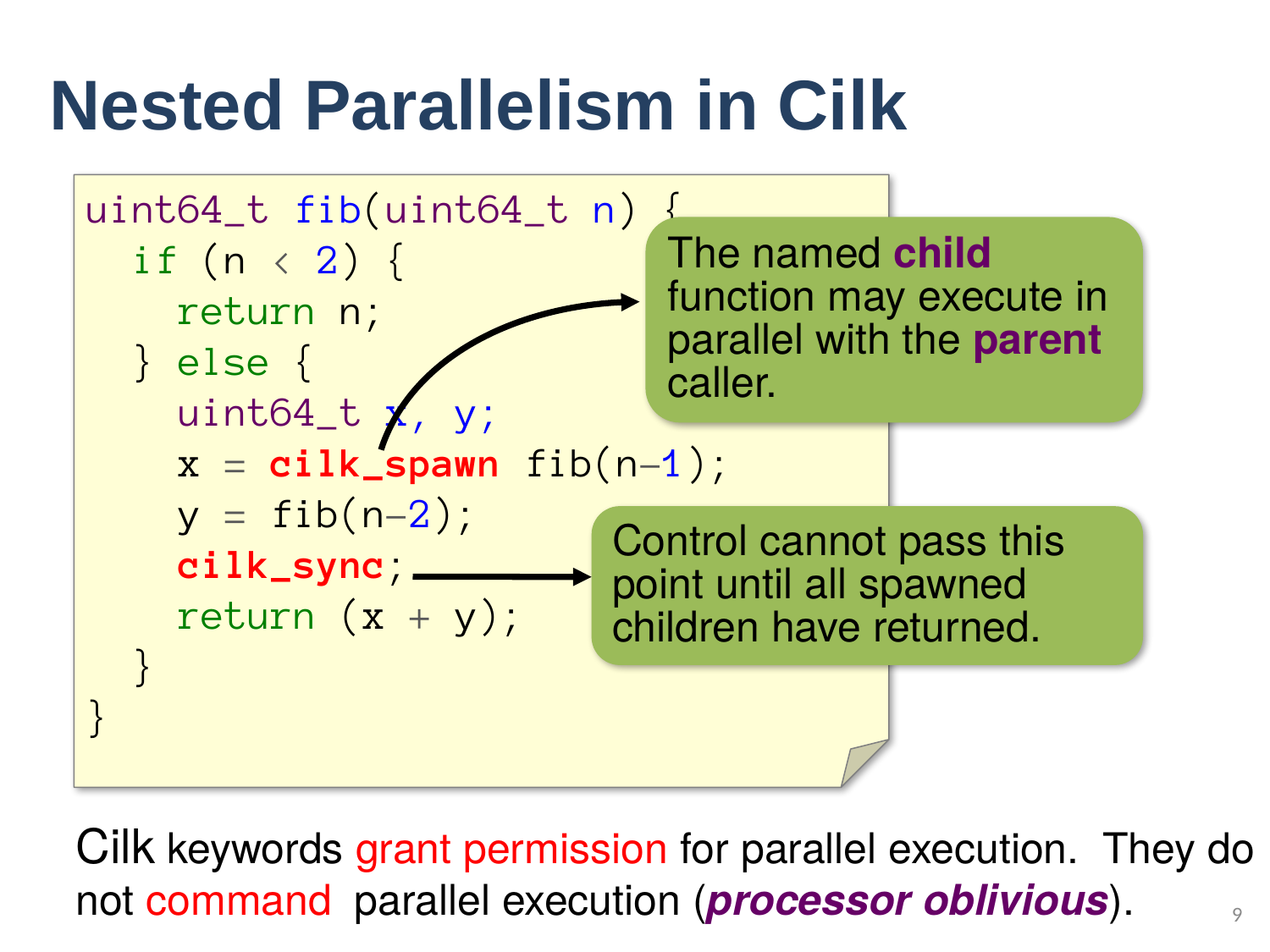

# Nested Parallelism in Cilk
uint64_t fib(uint64_t n) {
  if (n < 2) {
    return n;
  } else {
    uint64_t x, y;
    x = cilk_spawn fib(n-1);
    y = fib(n-2);
    cilk_sync;
    return (x + y);
  }
}
The named child function may execute in parallel with the parent caller.

Control cannot pass this point until all spawned children have returned.
Cilk keywords grant permission for parallel execution.  They do not command parallel execution (processor oblivious).
9